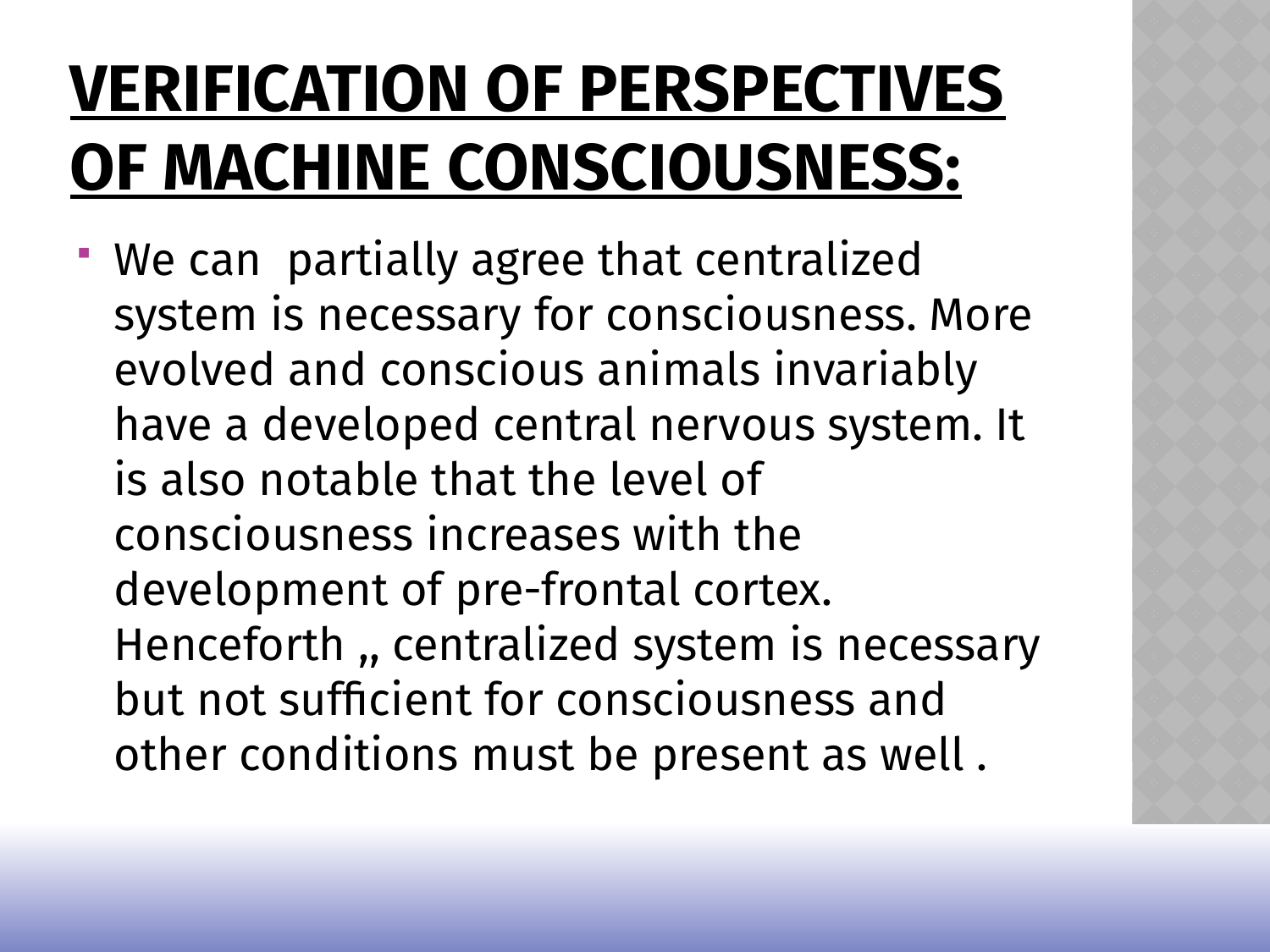

# verification of PERSPECTIVES OF MACHINE CONSCIOUSNESS:
We can  partially agree that centralized system is necessary for consciousness. More evolved and conscious animals invariably have a developed central nervous system. It is also notable that the level of consciousness increases with the development of pre-frontal cortex. Henceforth ,, centralized system is necessary but not sufficient for consciousness and other conditions must be present as well .